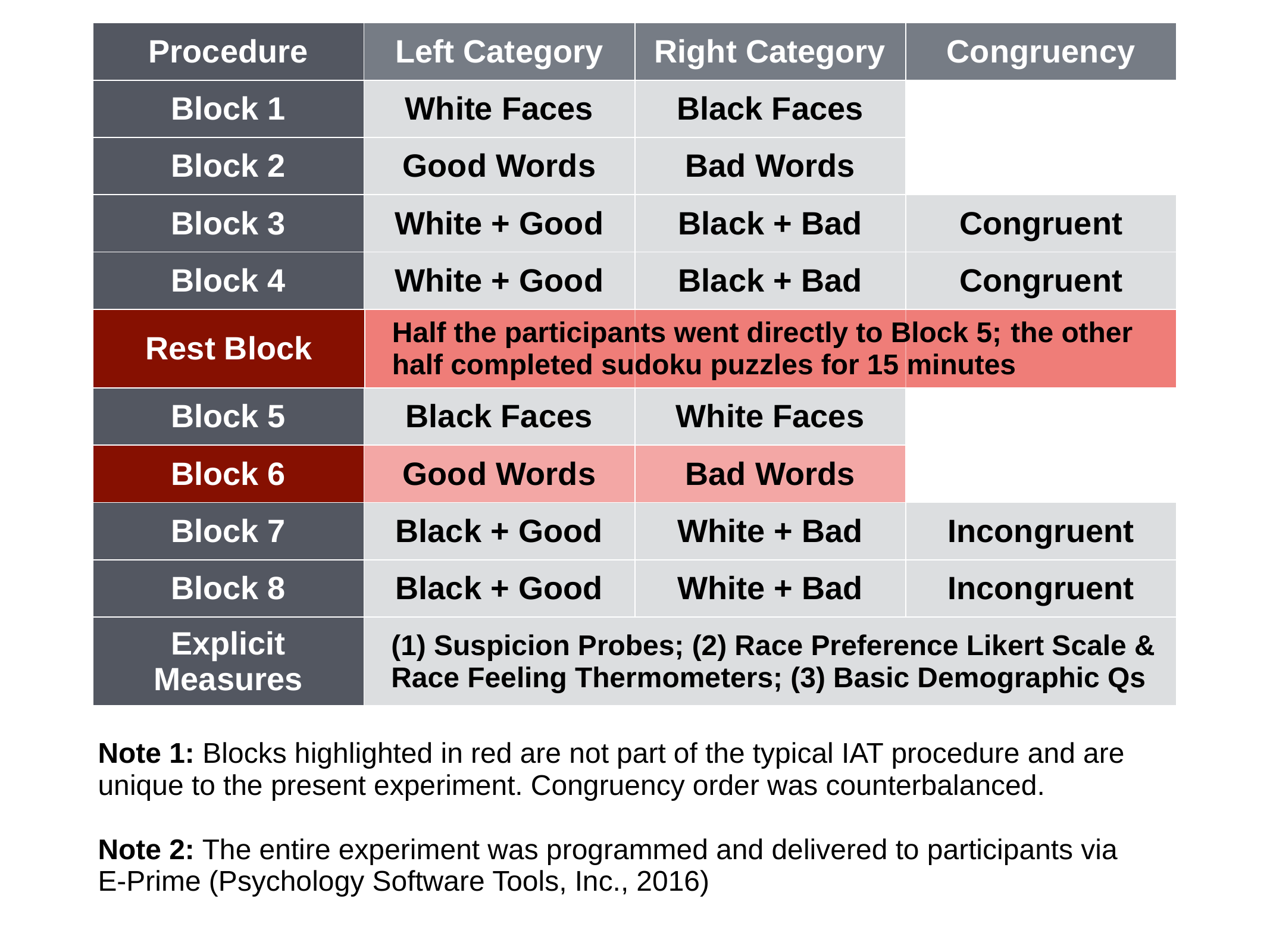

| Procedure | Left Category | Right Category | Congruency |
| --- | --- | --- | --- |
| Block 1 | White Faces | Black Faces |  |
| Block 2 | Good Words | Bad Words |  |
| Block 3 | White + Good | Black + Bad | Congruent |
| Block 4 | White + Good | Black + Bad | Congruent |
| Rest Block |  |  |  |
| Block 5 | Black Faces | White Faces |  |
| Block 6 | Good Words | Bad Words |  |
| Block 7 | Black + Good | White + Bad | Incongruent |
| Block 8 | Black + Good | White + Bad | Incongruent |
| Rest Block | Half the participants went directly to Block 5; the other half completed sudoku puzzles for 15 minutes |
| --- | --- |
| Explicit Measures | (1) Suspicion Probes; (2) Race Preference Likert Scale & Race Feeling Thermometers; (3) Basic Demographic Qs |
| --- | --- |
| Note 1: Blocks highlighted in red are not part of the typical IAT procedure and are unique to the present experiment. Congruency order was counterbalanced. Note 2: The entire experiment was programmed and delivered to participants via E-Prime (Psychology Software Tools, Inc., 2016) |
| --- |